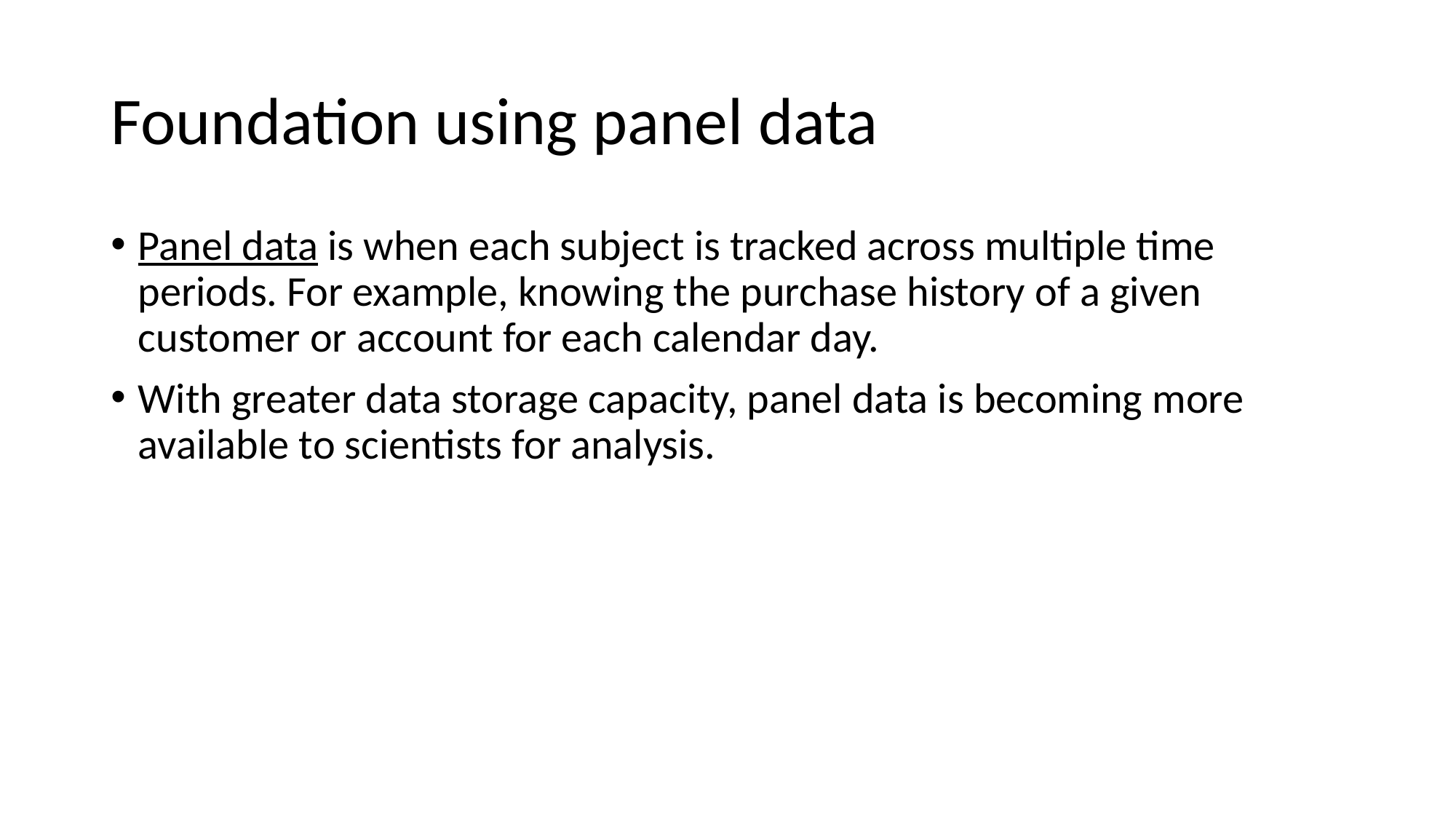

# Foundation using panel data
Panel data is when each subject is tracked across multiple time periods. For example, knowing the purchase history of a given customer or account for each calendar day.
With greater data storage capacity, panel data is becoming more available to scientists for analysis.